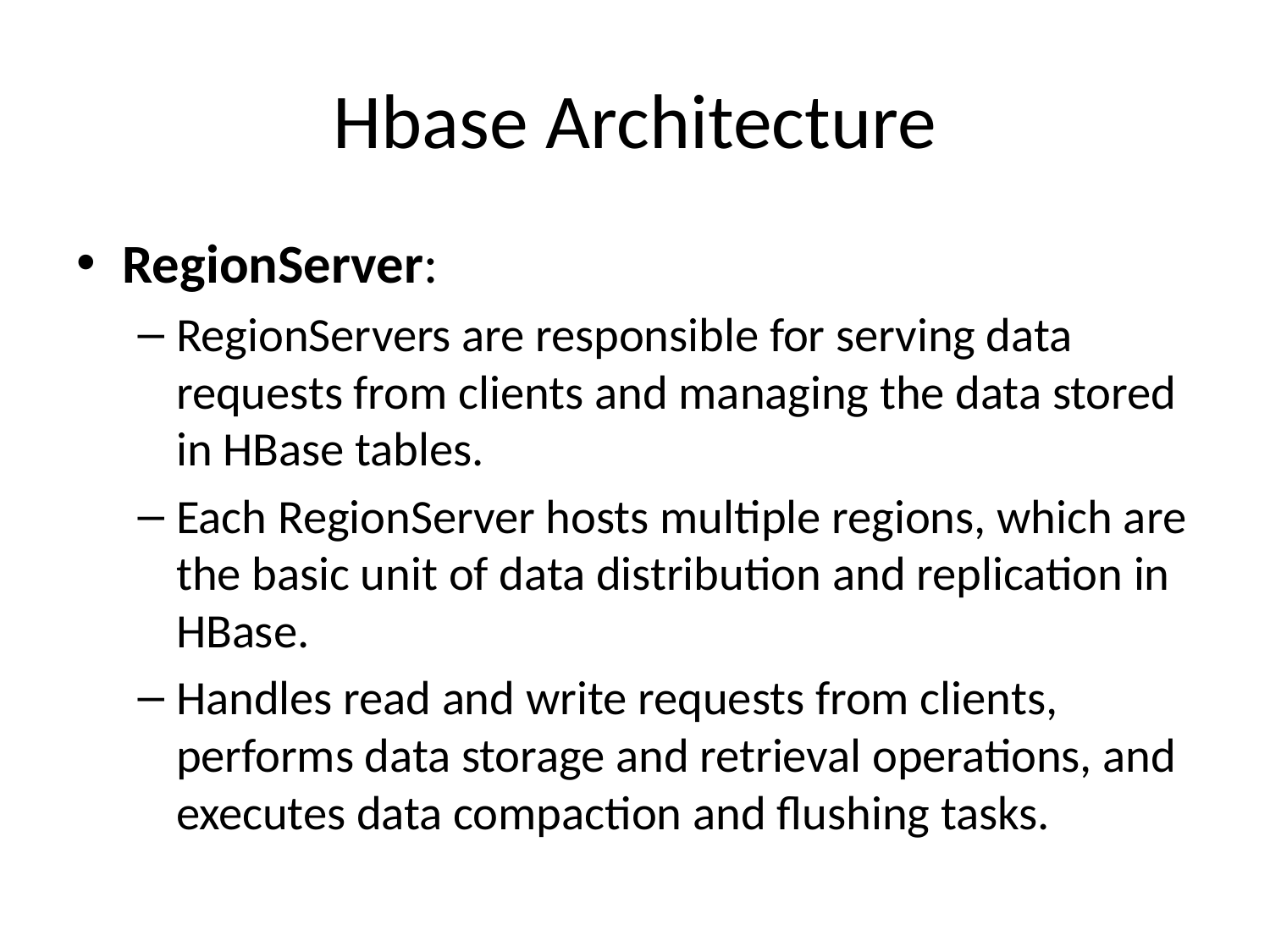

# Hbase Architecture
RegionServer:
RegionServers are responsible for serving data requests from clients and managing the data stored in HBase tables.
Each RegionServer hosts multiple regions, which are the basic unit of data distribution and replication in HBase.
Handles read and write requests from clients, performs data storage and retrieval operations, and executes data compaction and flushing tasks.